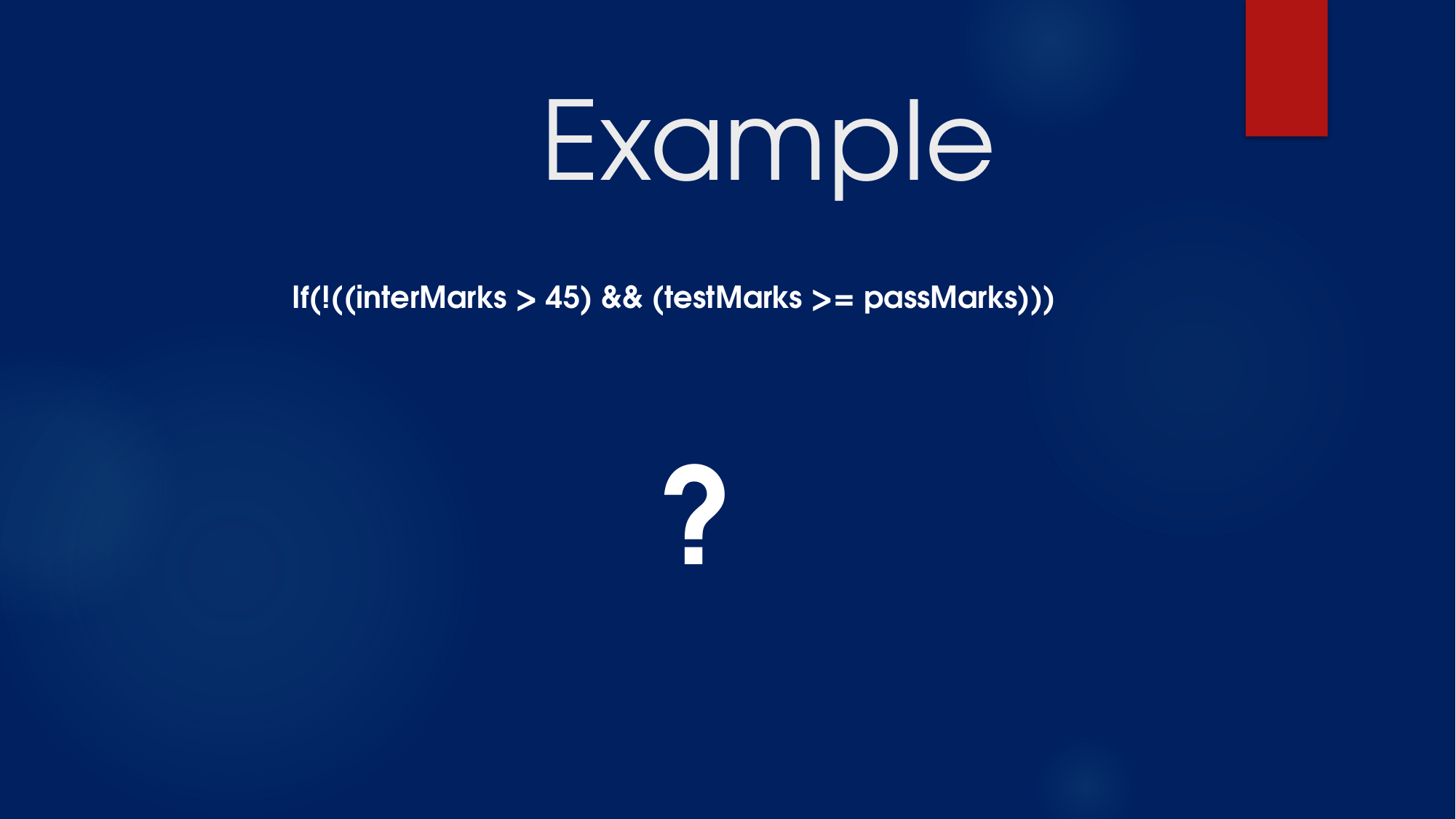

# Example
If(!((interMarks > 45) && (testMarks >= passMarks)))

				?